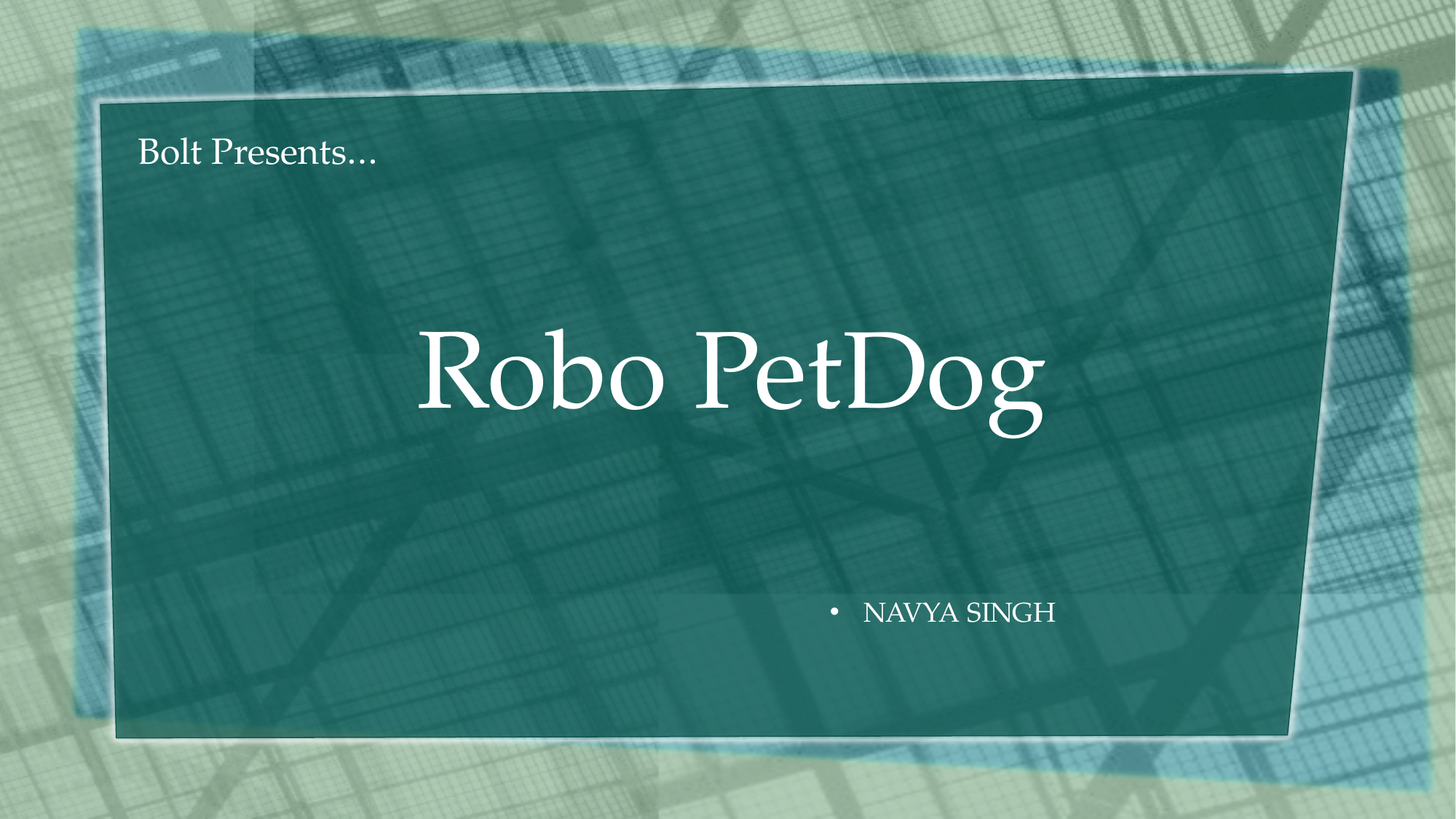

Bolt Presents…
# Robo PetDog

NAVYA SINGH